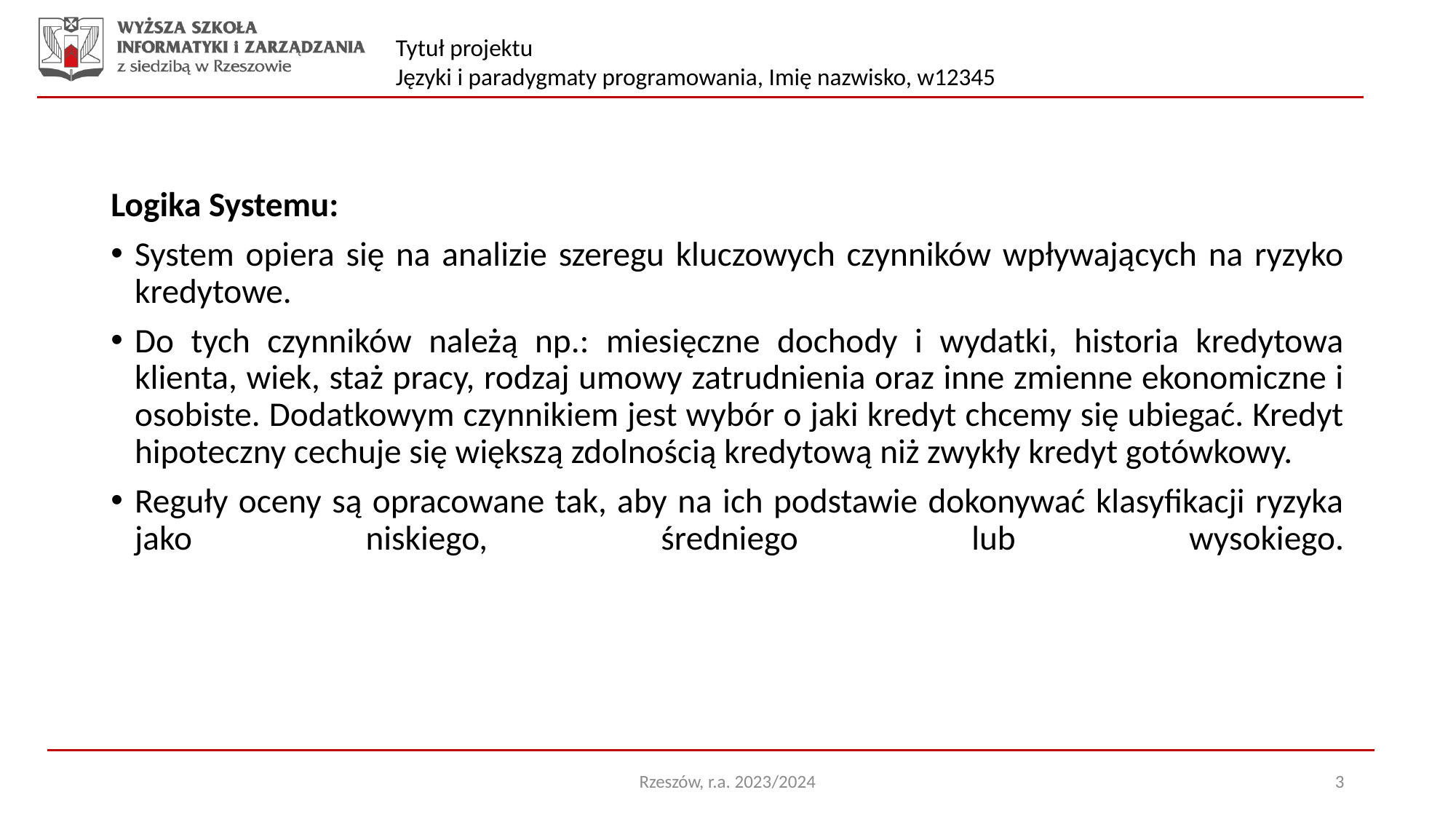

Logika Systemu:
System opiera się na analizie szeregu kluczowych czynników wpływających na ryzyko kredytowe.
Do tych czynników należą np.: miesięczne dochody i wydatki, historia kredytowa klienta, wiek, staż pracy, rodzaj umowy zatrudnienia oraz inne zmienne ekonomiczne i osobiste. Dodatkowym czynnikiem jest wybór o jaki kredyt chcemy się ubiegać. Kredyt hipoteczny cechuje się większą zdolnością kredytową niż zwykły kredyt gotówkowy.
Reguły oceny są opracowane tak, aby na ich podstawie dokonywać klasyfikacji ryzyka jako niskiego, średniego lub wysokiego.
Rzeszów, r.a. 2023/2024
3